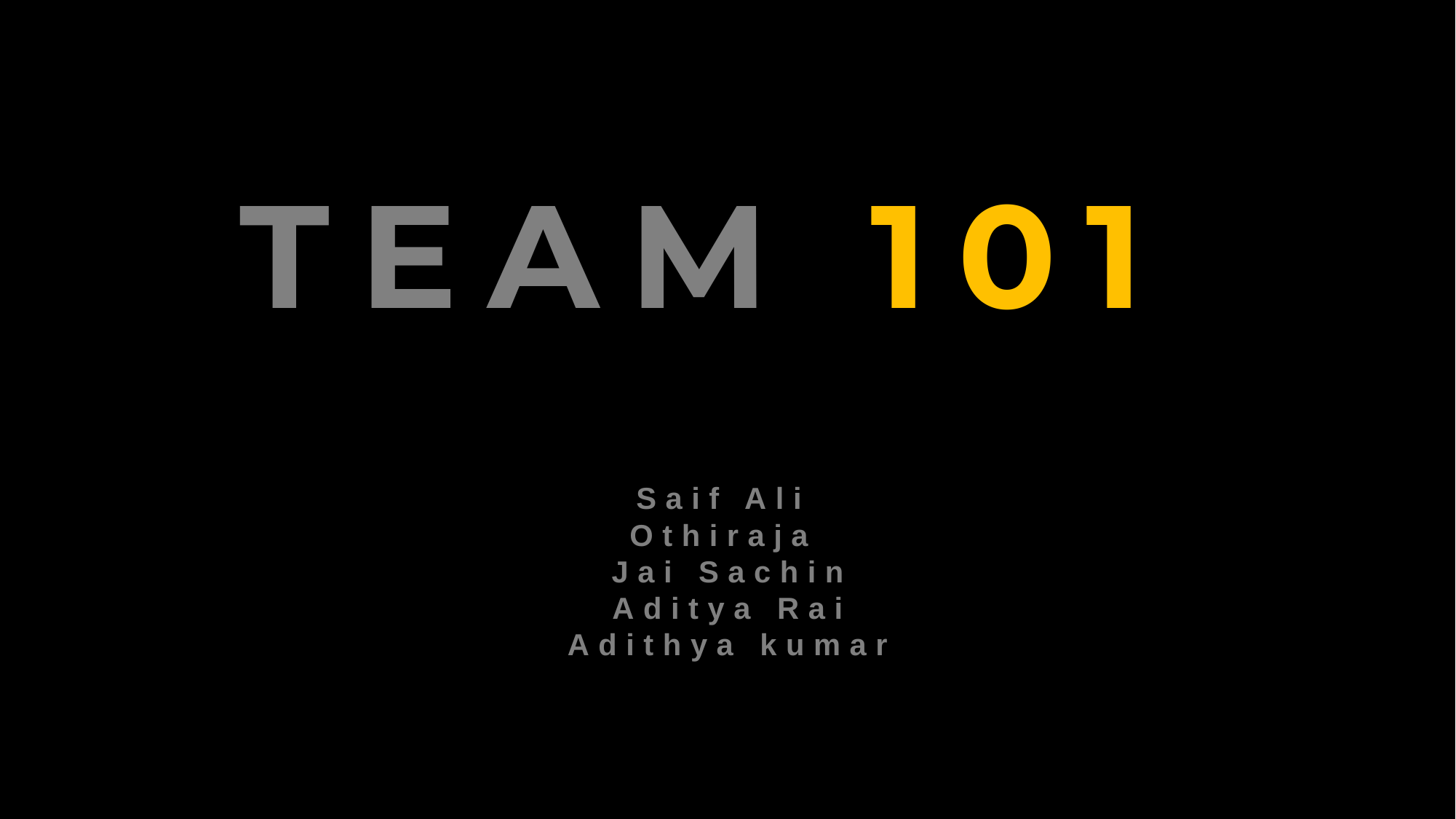

TEAM 101
Saif Ali
Othiraja
Jai Sachin
Aditya Rai
Adithya kumar